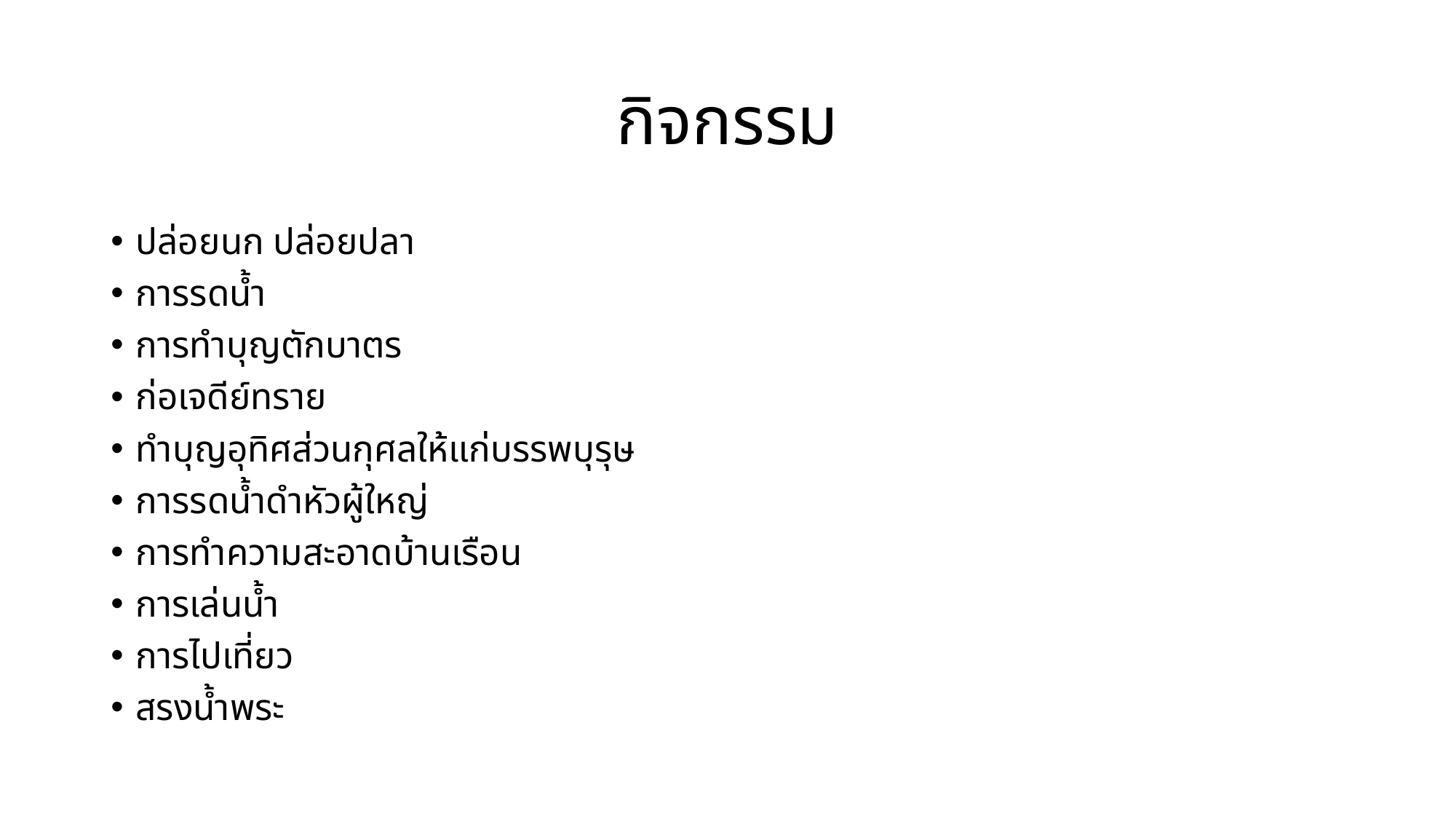

# กิจกรรม
ปล่อยนก ปล่อยปลา
การรดน้ำ
การทำบุญตักบาตร
ก่อเจดีย์ทราย
ทำบุญอุทิศส่วนกุศลให้แก่บรรพบุรุษ
การรดน้ำดำหัวผู้ใหญ่
การทำความสะอาดบ้านเรือน
การเล่นน้ำ
การไปเที่ยว
สรงน้ำพระ